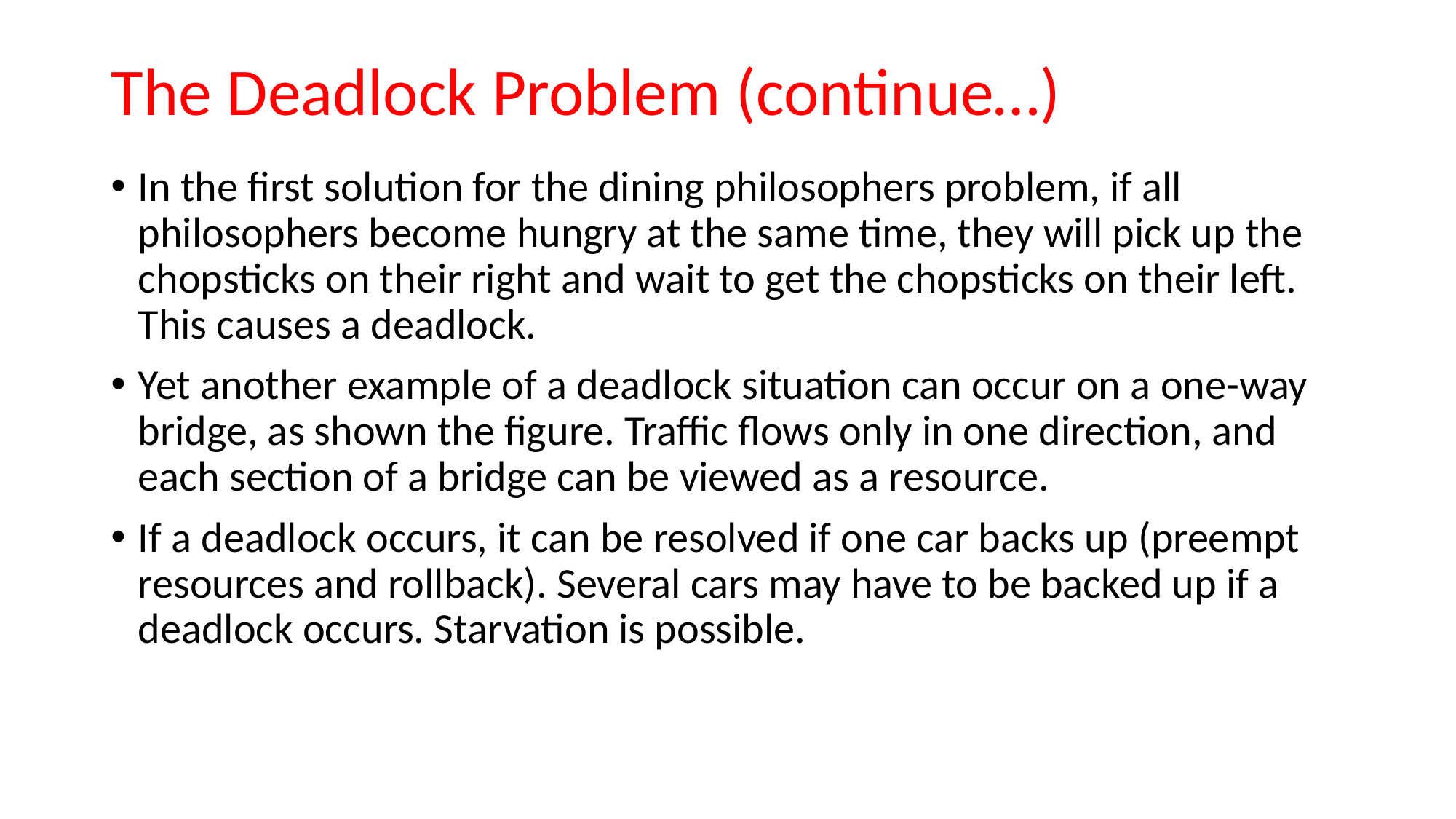

# The Deadlock Problem (continue…)
In the first solution for the dining philosophers problem, if all philosophers become hungry at the same time, they will pick up the chopsticks on their right and wait to get the chopsticks on their left. This causes a deadlock.
Yet another example of a deadlock situation can occur on a one-way bridge, as shown the figure. Traffic flows only in one direction, and each section of a bridge can be viewed as a resource.
If a deadlock occurs, it can be resolved if one car backs up (preempt resources and rollback). Several cars may have to be backed up if a deadlock occurs. Starvation is possible.